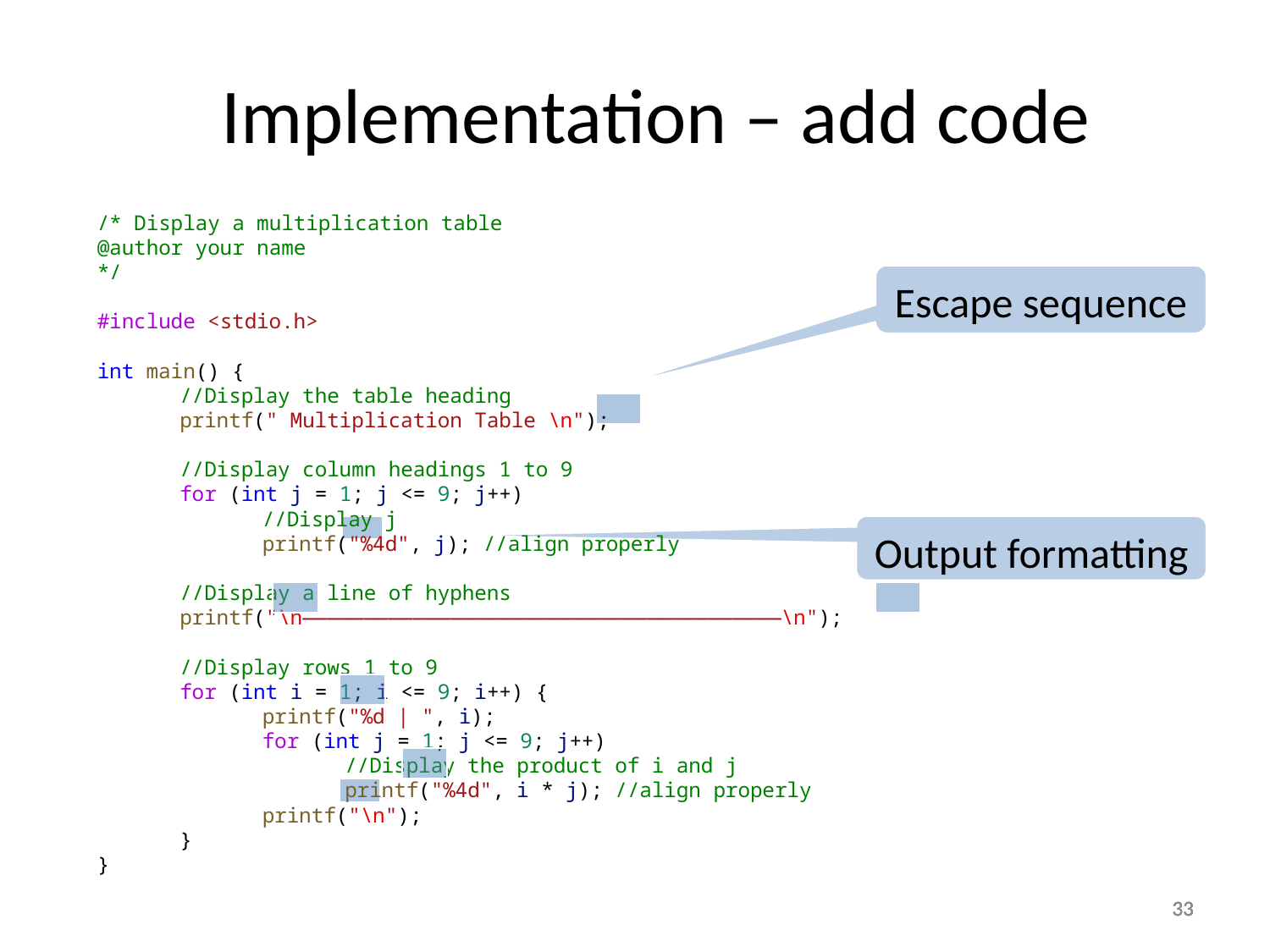

Implementation – add code
/* Display a multiplication table
@author your name
*/
#include <stdio.h>
int main() {
	//Display the table heading
	printf(" Multiplication Table \n");
	//Display column headings 1 to 9
	for (int j = 1; j <= 9; j++)
		//Display j
		printf("%4d", j); //align properly
	//Display a line of hyphens
	printf("\n———————————————————————————————————————\n");
	//Display rows 1 to 9
	for (int i = 1; i <= 9; i++) {
		printf("%d | ", i);
		for (int j = 1; j <= 9; j++)
			//Display the product of i and j
			printf("%4d", i * j); //align properly
		printf("\n");
	}
}
Escape sequence

Output formatting

33
33
33
33
33